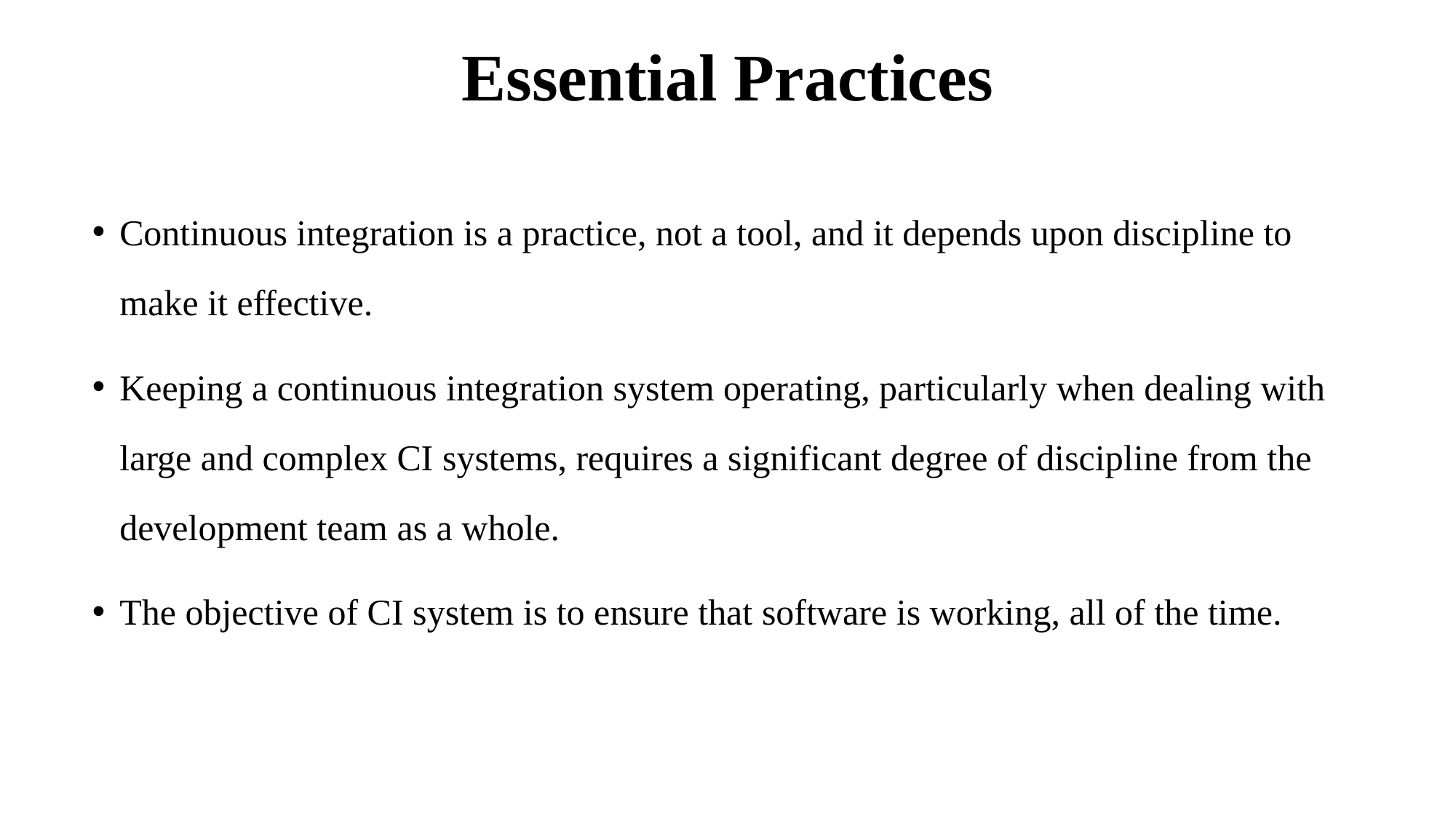

# Essential Practices
Continuous integration is a practice, not a tool, and it depends upon discipline to make it effective.
Keeping a continuous integration system operating, particularly when dealing with large and complex CI systems, requires a significant degree of discipline from the development team as a whole.
The objective of CI system is to ensure that software is working, all of the time.